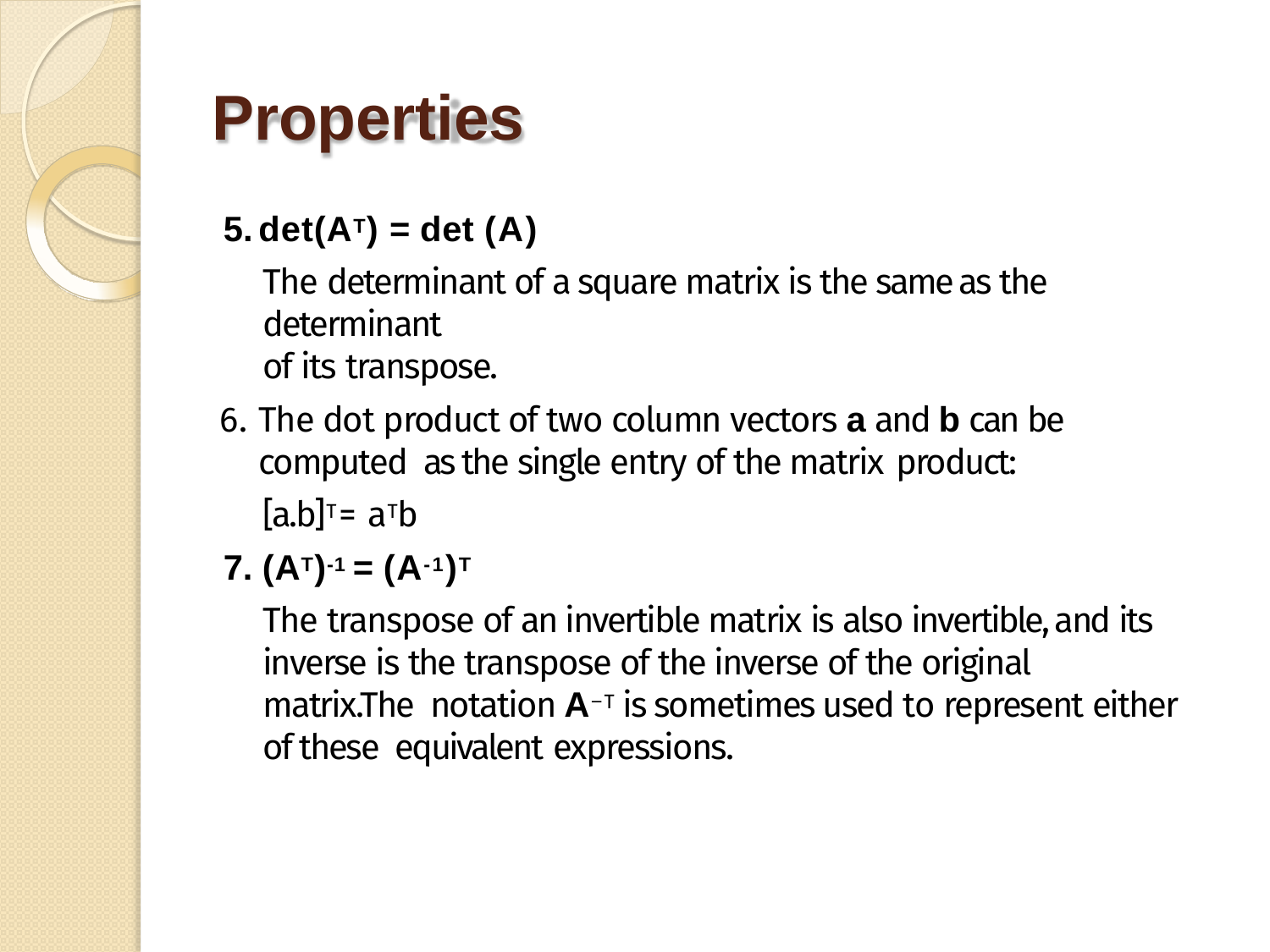

# Properties
det(AT) = det (A)
The determinant of a square matrix is the same as the determinant
of its transpose.
The dot product of two column vectors a and b can be computed  as the single entry of the matrix product:
[a.b]T = aTb
7. (AT)-1 = (A-1)T
The transpose of an invertible matrix is also invertible, and its  inverse is the transpose of the inverse of the original matrix.The  notation A−T is sometimes used to represent either of these  equivalent expressions.